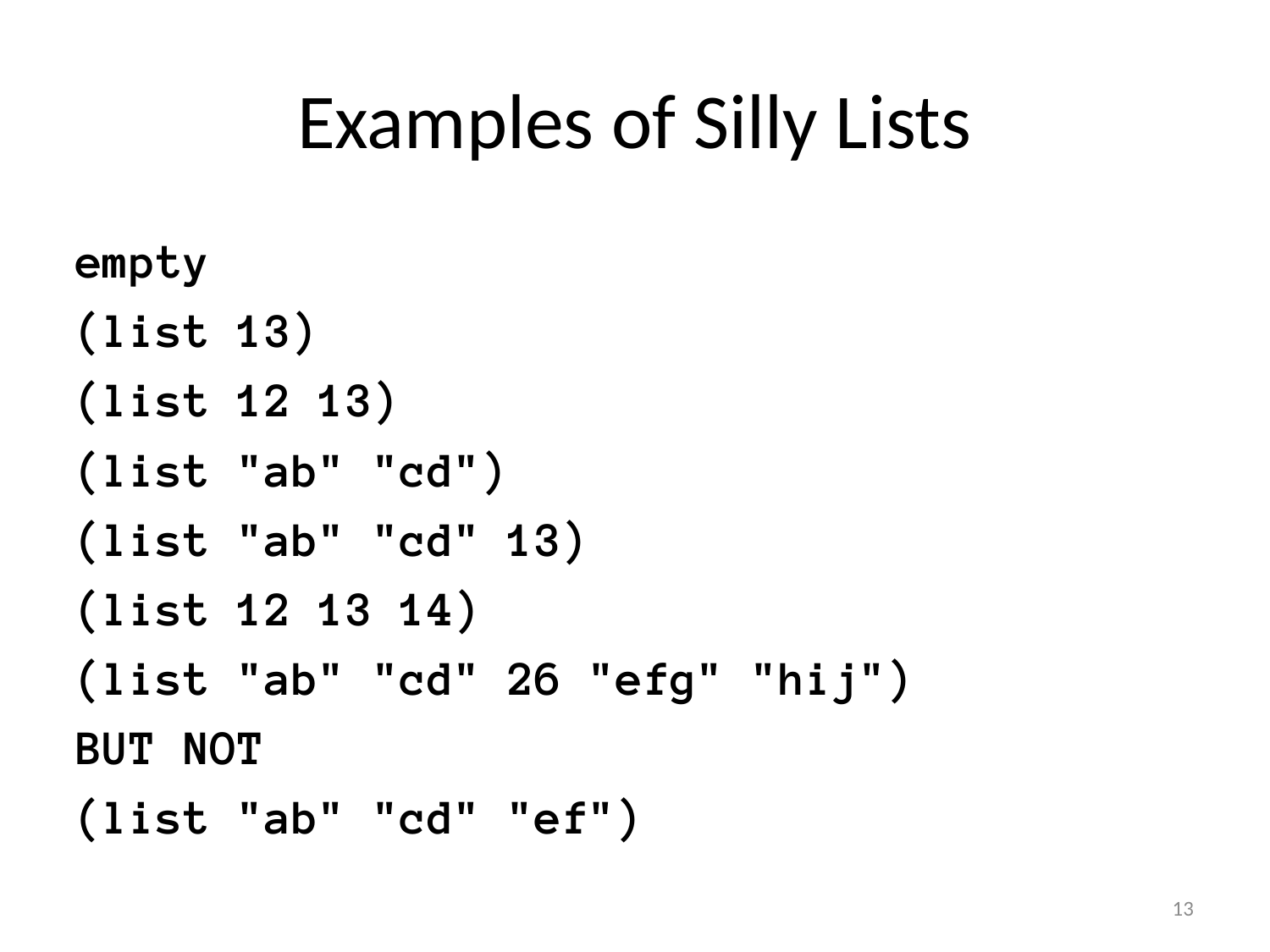

# Examples of Silly Lists
empty
(list 13)
(list 12 13)
(list "ab" "cd")
(list "ab" "cd" 13)
(list 12 13 14)
(list "ab" "cd" 26 "efg" "hij")
BUT NOT
(list "ab" "cd" "ef")
13